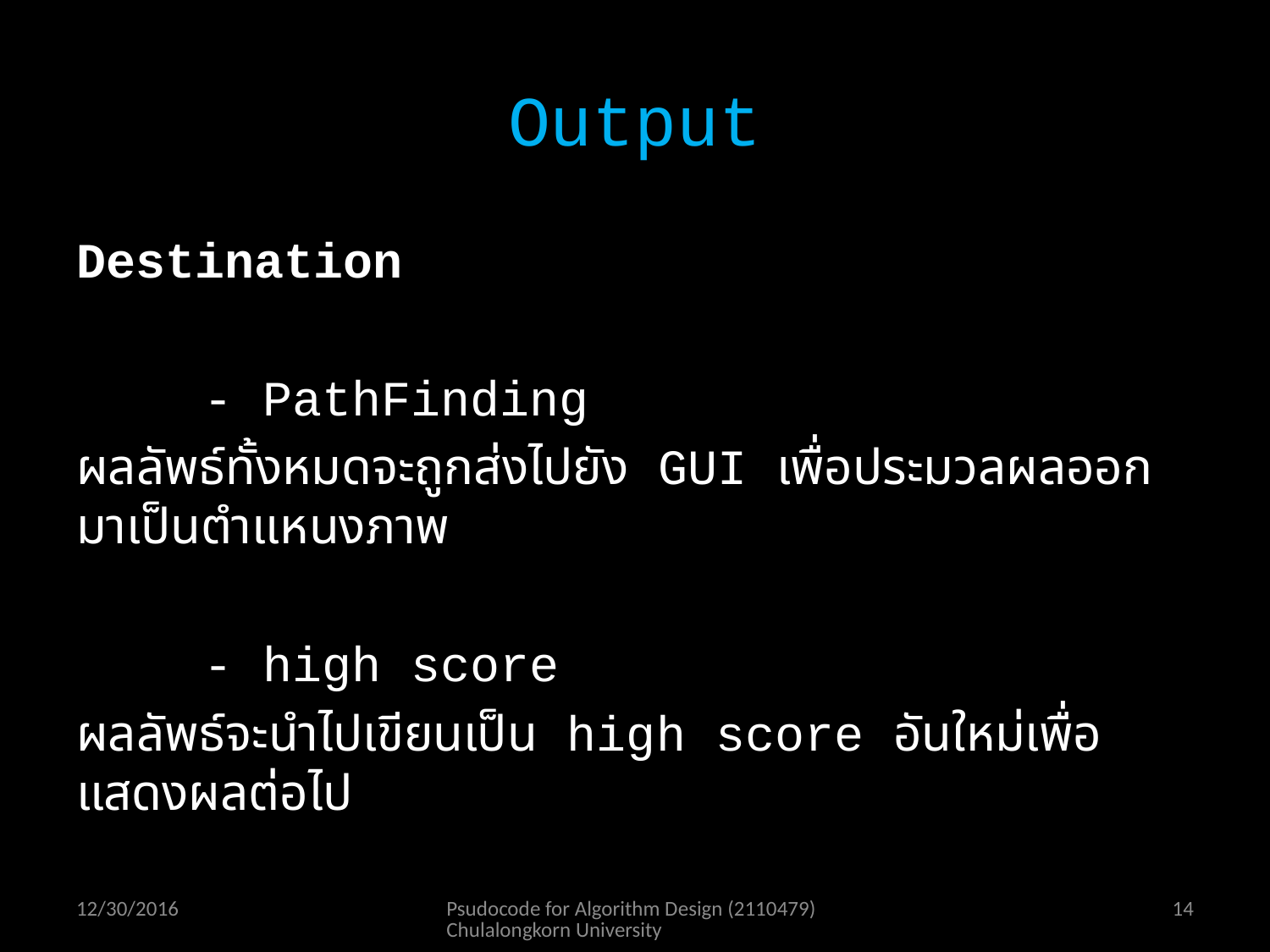

# Output
Destination

	- PathFinding
ผลลัพธ์ทั้งหมดจะถูกส่งไปยัง GUI เพื่อประมวลผลออกมาเป็นตำแหนงภาพ

	- high score
ผลลัพธ์จะนำไปเขียนเป็น high score อันใหม่เพื่อแสดงผลต่อไป

12/30/2016
Psudocode for Algorithm Design (2110479) Chulalongkorn University
14